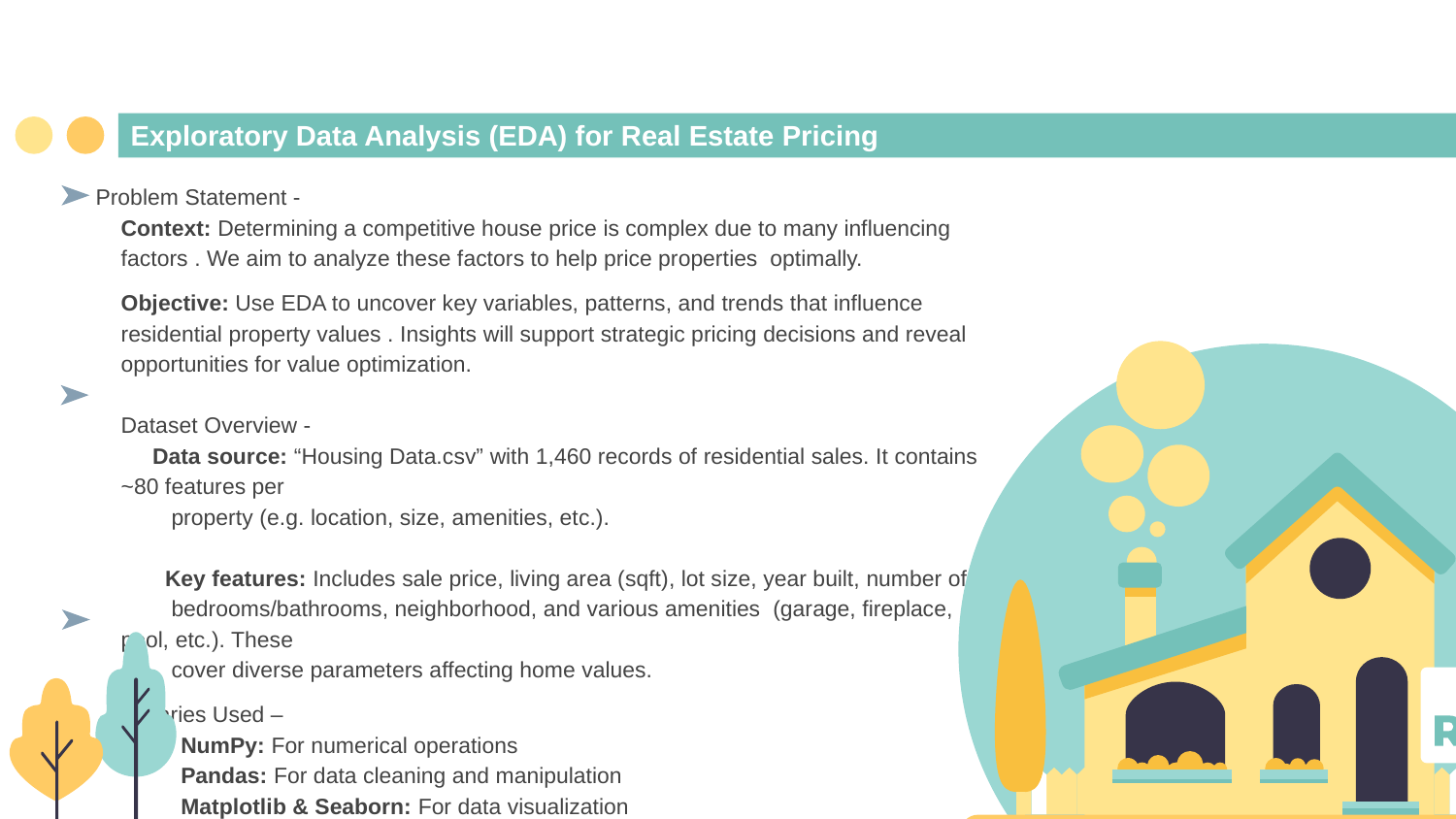

# Exploratory Data Analysis (EDA) for Real Estate Pricing
Problem Statement -
Context: Determining a competitive house price is complex due to many influencing factors . We aim to analyze these factors to help price properties  optimally.

Objective: Use EDA to uncover key variables, patterns, and trends that influence residential property values . Insights will support strategic pricing decisions and reveal opportunities for value optimization.

Dataset Overview -
     Data source: “Housing Data.csv” with 1,460 records of residential sales. It contains ~80 features per
        property (e.g. location, size, amenities, etc.).
       Key features: Includes sale price, living area (sqft), lot size, year built, number of
        bedrooms/bathrooms, neighborhood, and various amenities  (garage, fireplace, pool, etc.). These
        cover diverse parameters affecting home values.

Libraries Used –
NumPy: For numerical operations
Pandas: For data cleaning and manipulation
Matplotlib & Seaborn: For data visualization
SciPy: Used for statistical analysis and hypothesis testing.